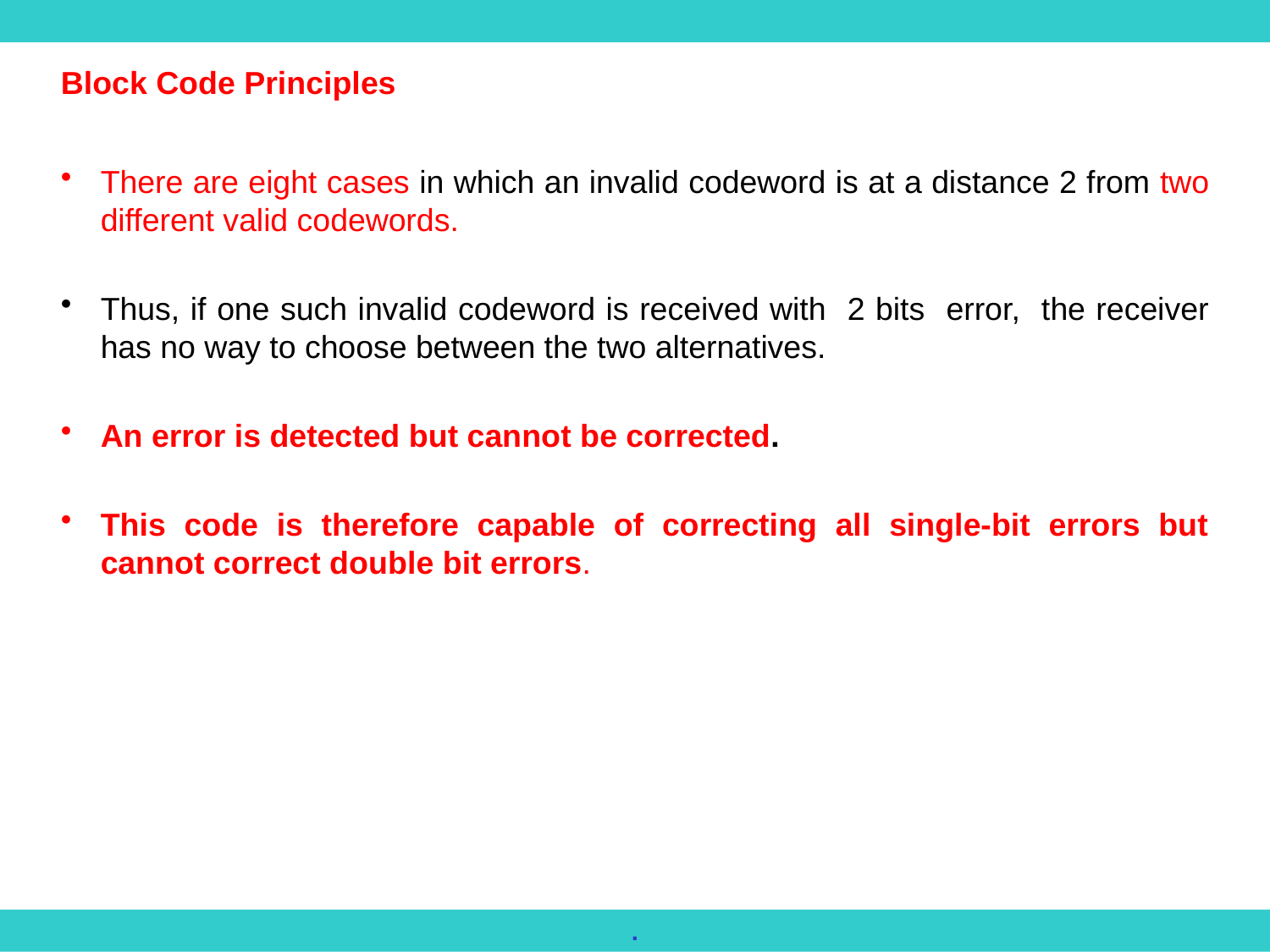

Block Code Principles
There are eight cases in which an invalid codeword is at a distance 2 from two different valid codewords.

Thus, if one such invalid codeword is received with  2 bits  error,  the receiver has no way to choose between the two alternatives.

An error is detected but cannot be corrected.

This code is therefore capable of correcting all single-bit errors but cannot correct double bit errors.

.